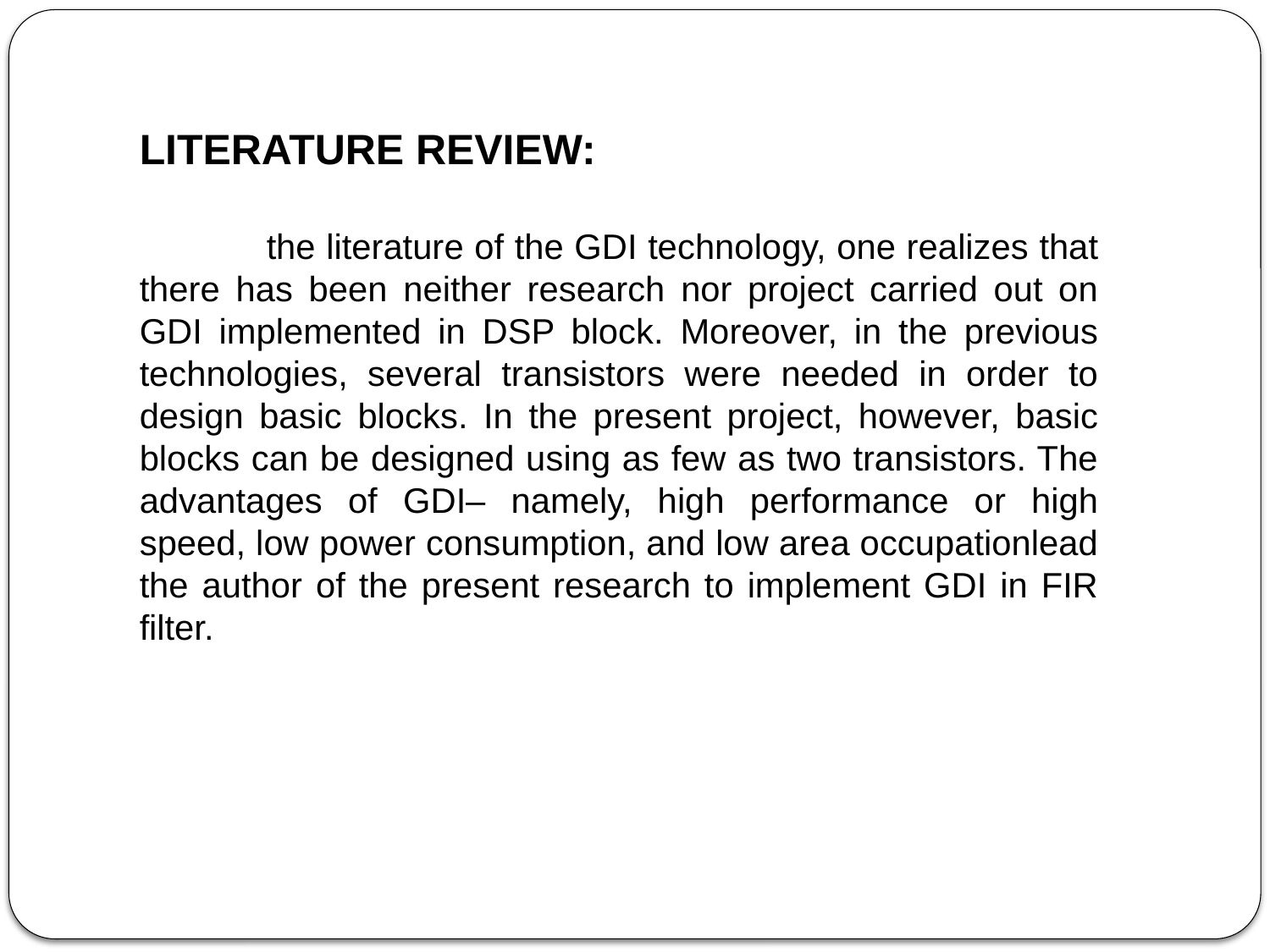

LITERATURE REVIEW:

	the literature of the GDI technology, one realizes that there has been neither research nor project carried out on GDI implemented in DSP block. Moreover, in the previous technologies, several transistors were needed in order to design basic blocks. In the present project, however, basic blocks can be designed using as few as two transistors. The advantages of GDI– namely, high performance or high speed, low power consumption, and low area occupationlead the author of the present research to implement GDI in FIR filter.